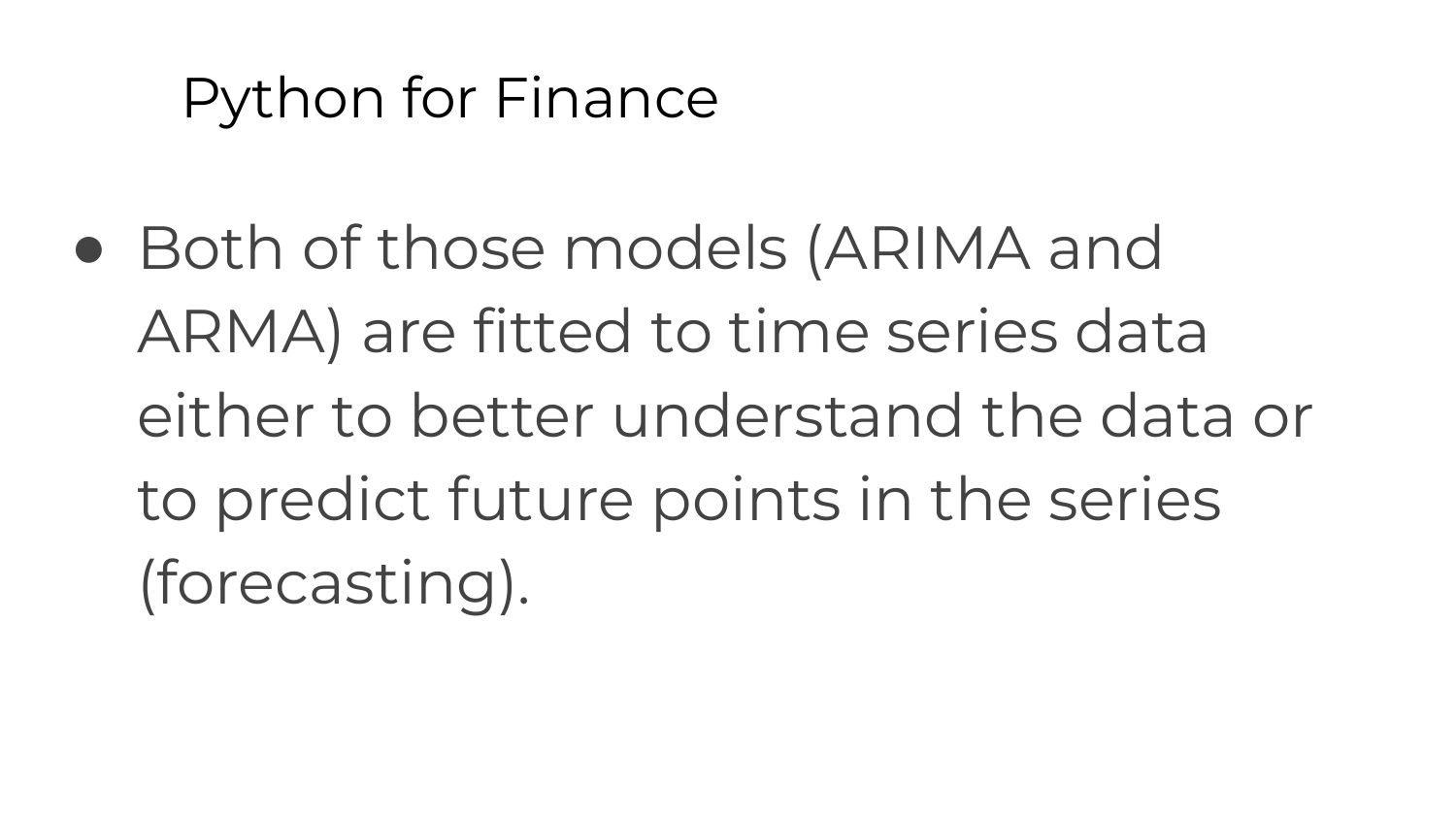

# Python for Finance
Both of those models (ARIMA and ARMA) are fitted to time series data either to better understand the data or to predict future points in the series (forecasting).